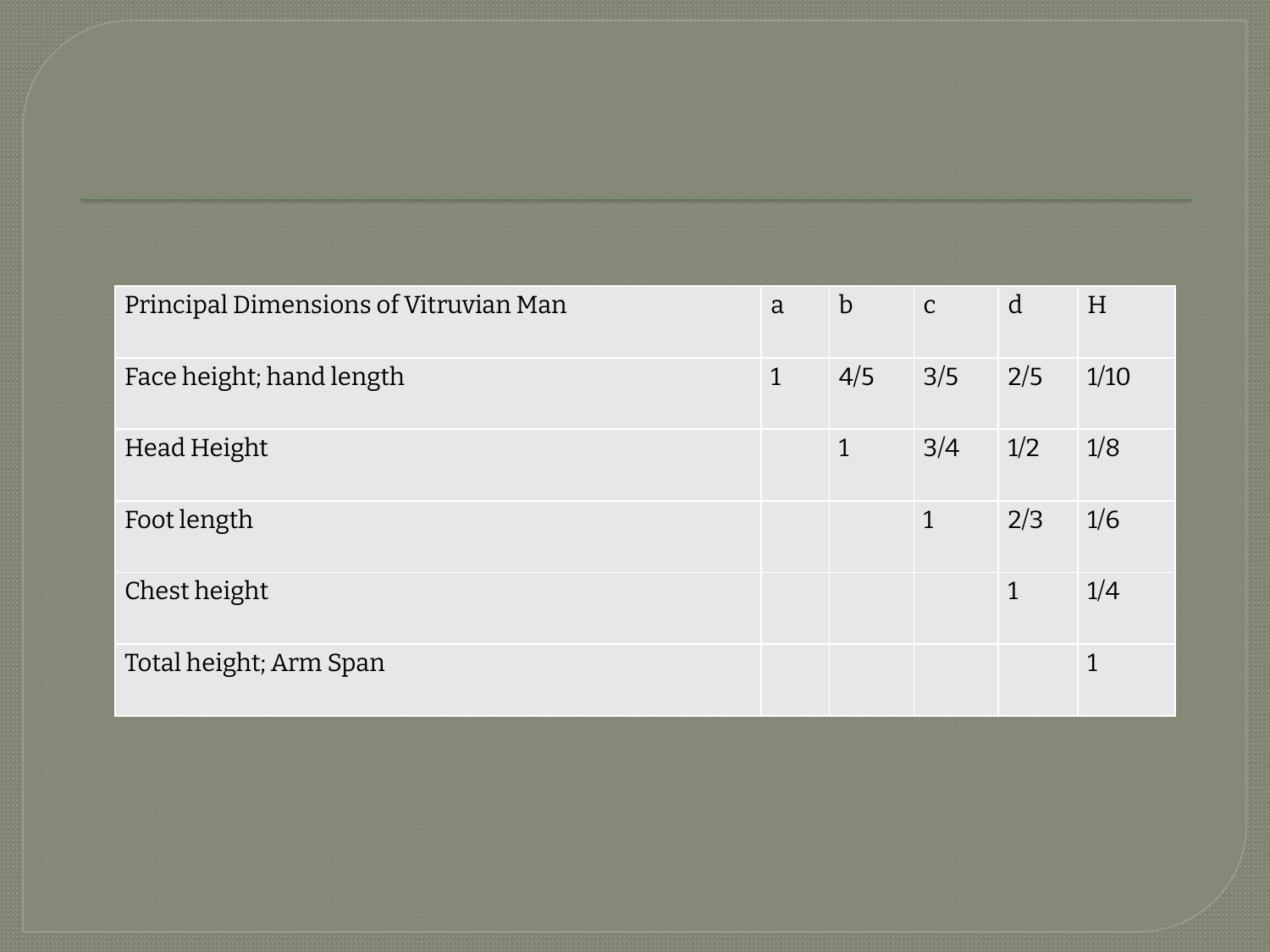

#
| Principal Dimensions of Vitruvian Man | a | b | c | d | H |
| --- | --- | --- | --- | --- | --- |
| Face height; hand length | 1 | 4/5 | 3/5 | 2/5 | 1/10 |
| Head Height |  | 1 | 3/4 | 1/2 | 1/8 |
| Foot length |  |  | 1 | 2/3 | 1/6 |
| Chest height |  |  |  | 1 | 1/4 |
| Total height; Arm Span |  |  |  |  | 1 |